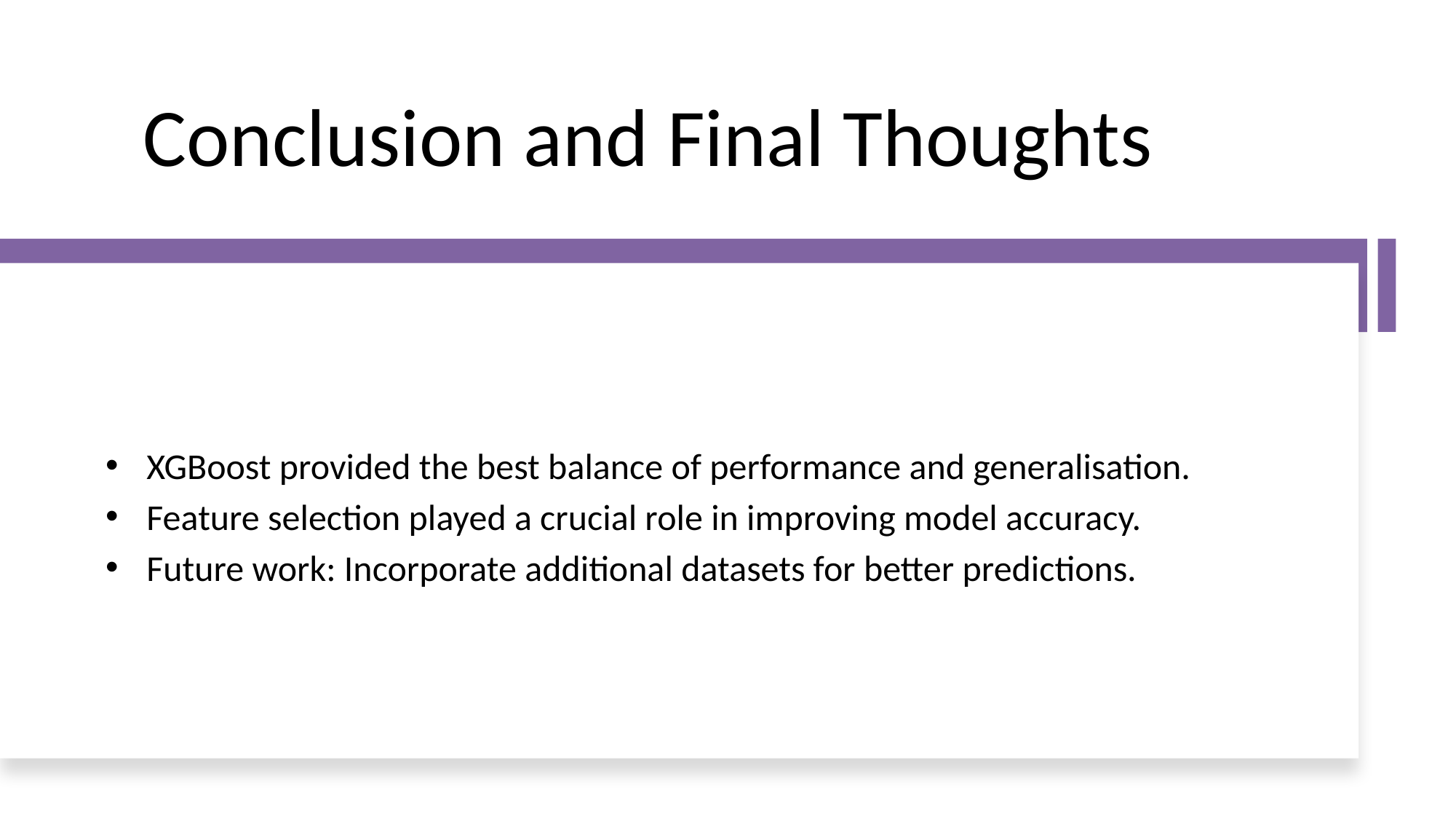

# Conclusion and Final Thoughts

XGBoost provided the best balance of performance and generalisation.
Feature selection played a crucial role in improving model accuracy.
Future work: Incorporate additional datasets for better predictions.